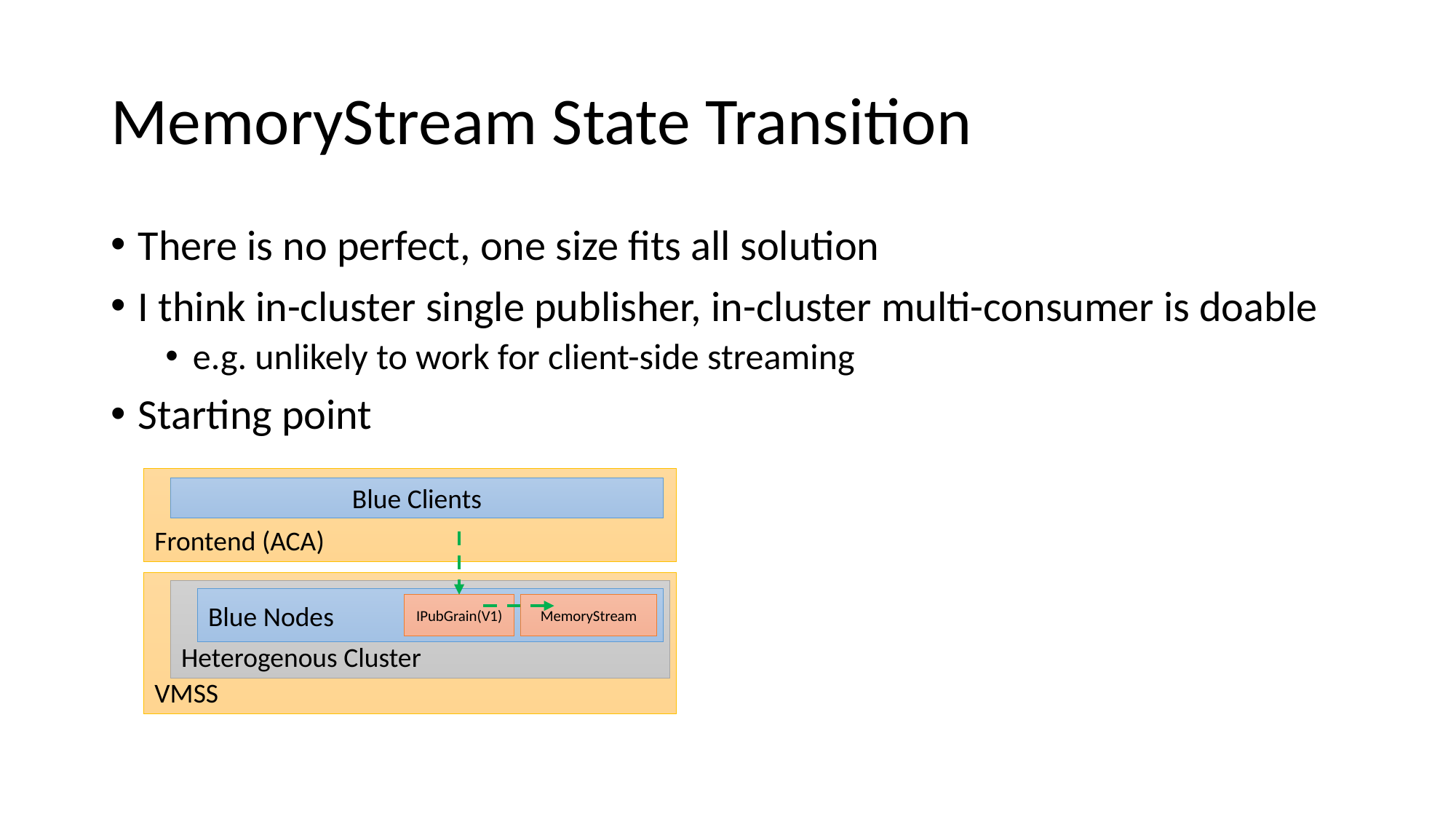

# MemoryStream State Transition
There is no perfect, one size fits all solution
I think in-cluster single publisher, in-cluster multi-consumer is doable
e.g. unlikely to work for client-side streaming
Starting point

Frontend (ACA)
Blue Clients
VMSS
Heterogenous Cluster
Blue Nodes
IPubGrain(V1)
MemoryStream